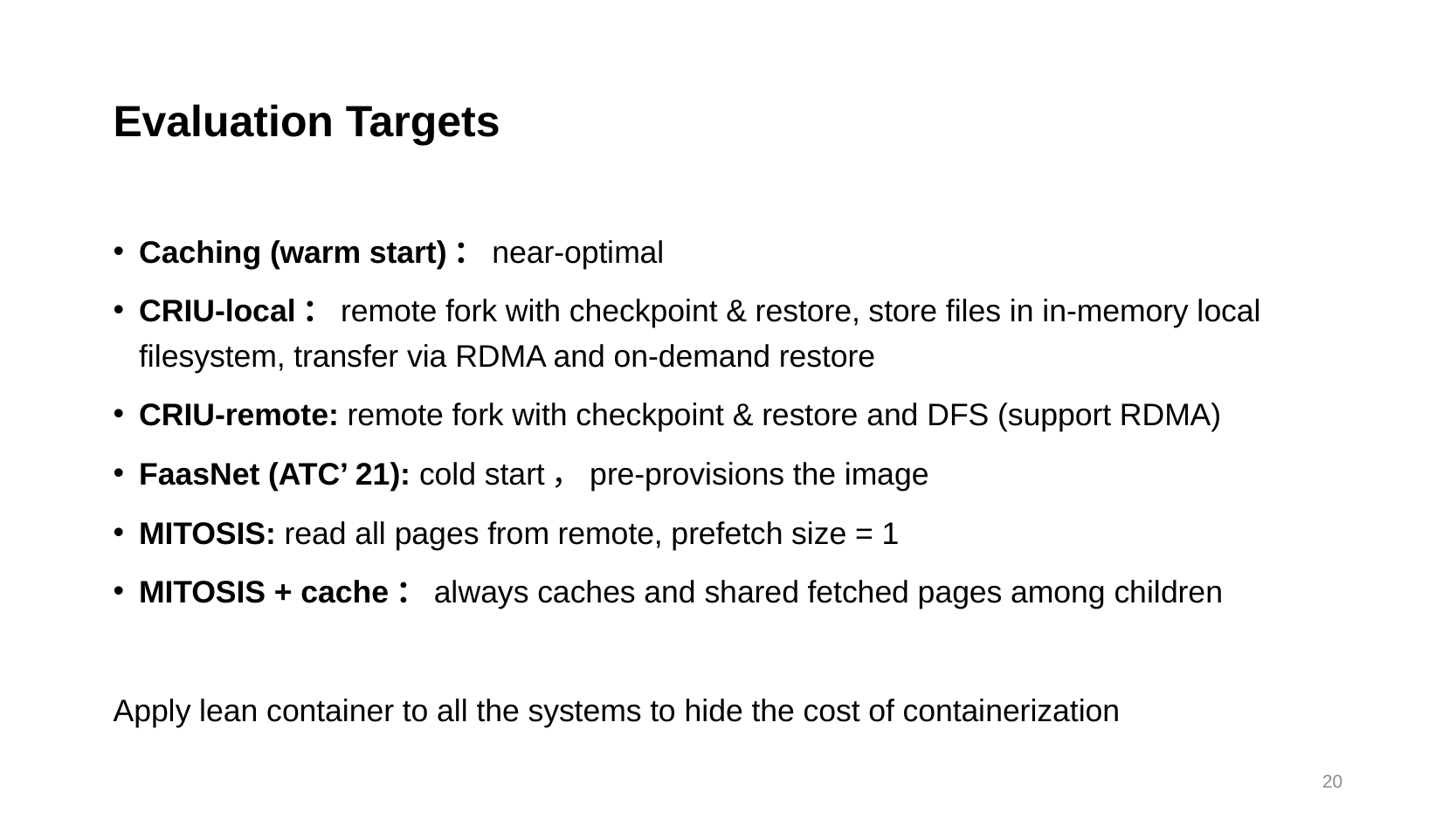

# Evaluation Targets
Caching (warm start)：near-optimal
CRIU-local：remote fork with checkpoint & restore, store files in in-memory local filesystem, transfer via RDMA and on-demand restore
CRIU-remote: remote fork with checkpoint & restore and DFS (support RDMA)
FaasNet (ATC’ 21): cold start，pre-provisions the image
MITOSIS: read all pages from remote, prefetch size = 1
MITOSIS + cache：always caches and shared fetched pages among children

Apply lean container to all the systems to hide the cost of containerization
20